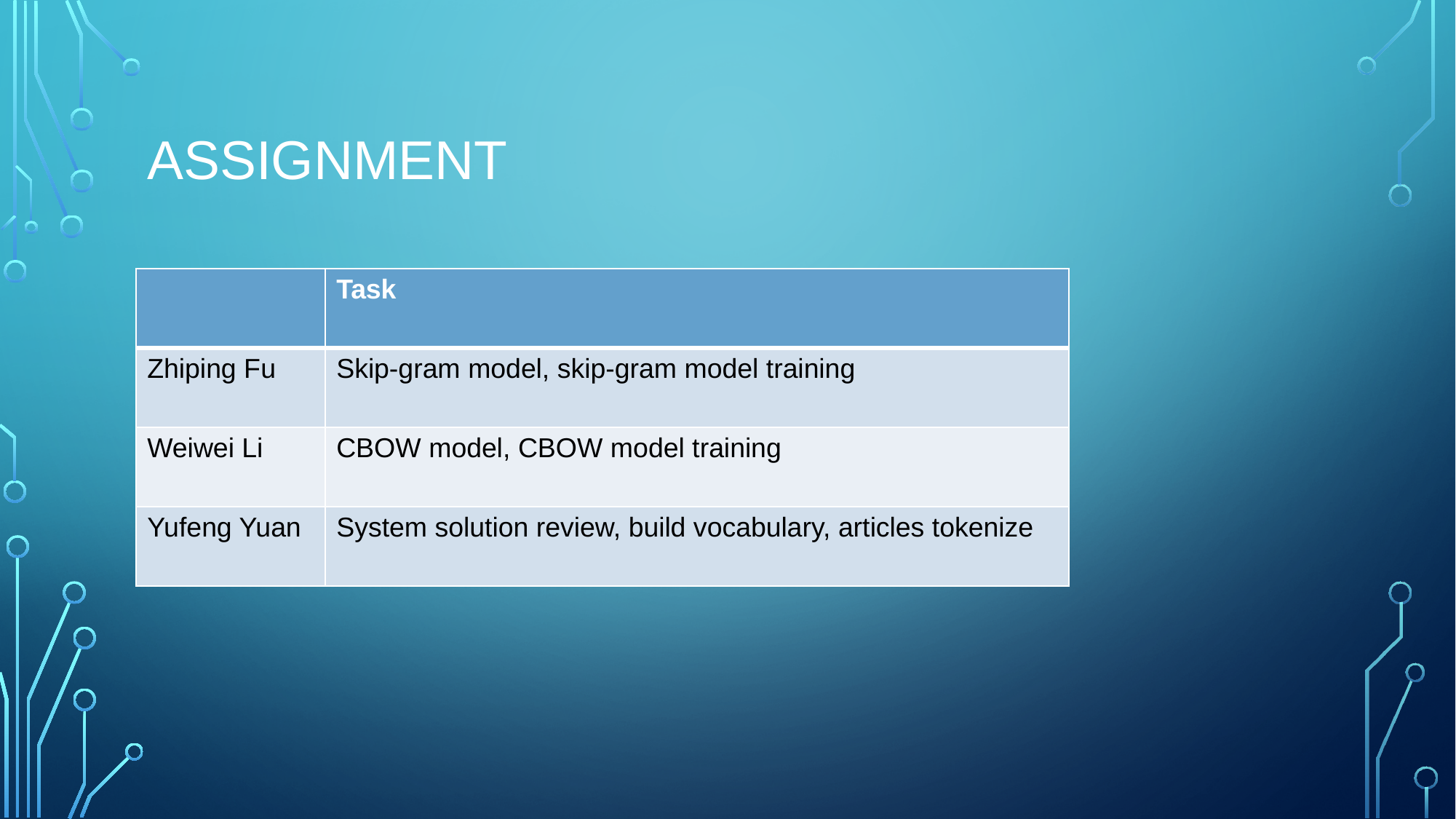

# assignment
|  | Task |
| --- | --- |
| Zhiping Fu | Skip-gram model, skip-gram model training |
| Weiwei Li | CBOW model, CBOW model training |
| Yufeng Yuan | System solution review, build vocabulary, articles tokenize |